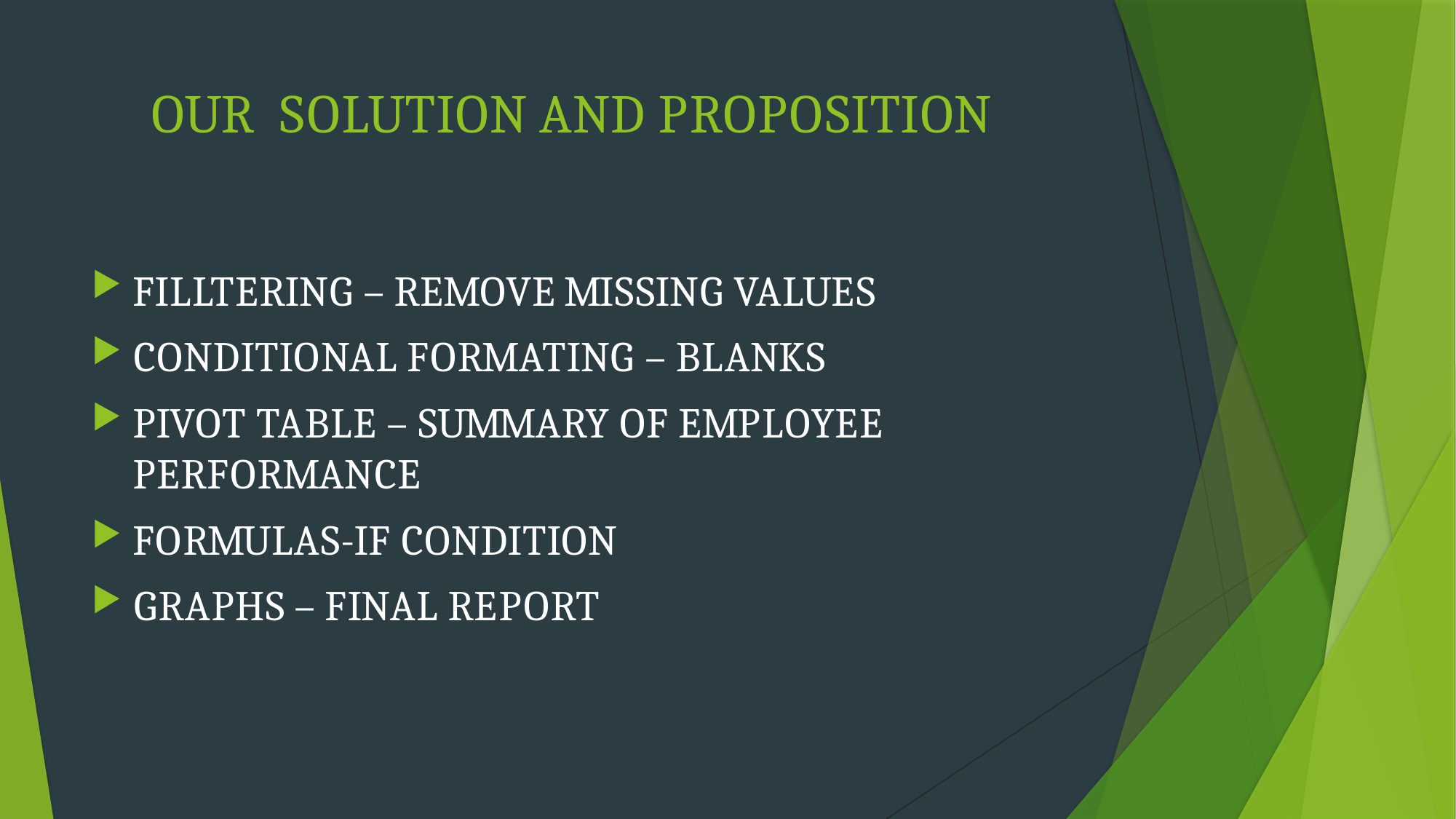

# OUR  SOLUTION AND PROPOSITION
FILLTERING – REMOVE MISSING VALUES
CONDITIONAL FORMATING – BLANKS
PIVOT TABLE – SUMMARY OF EMPLOYEE PERFORMANCE
FORMULAS-IF CONDITION
GRAPHS – FINAL REPORT